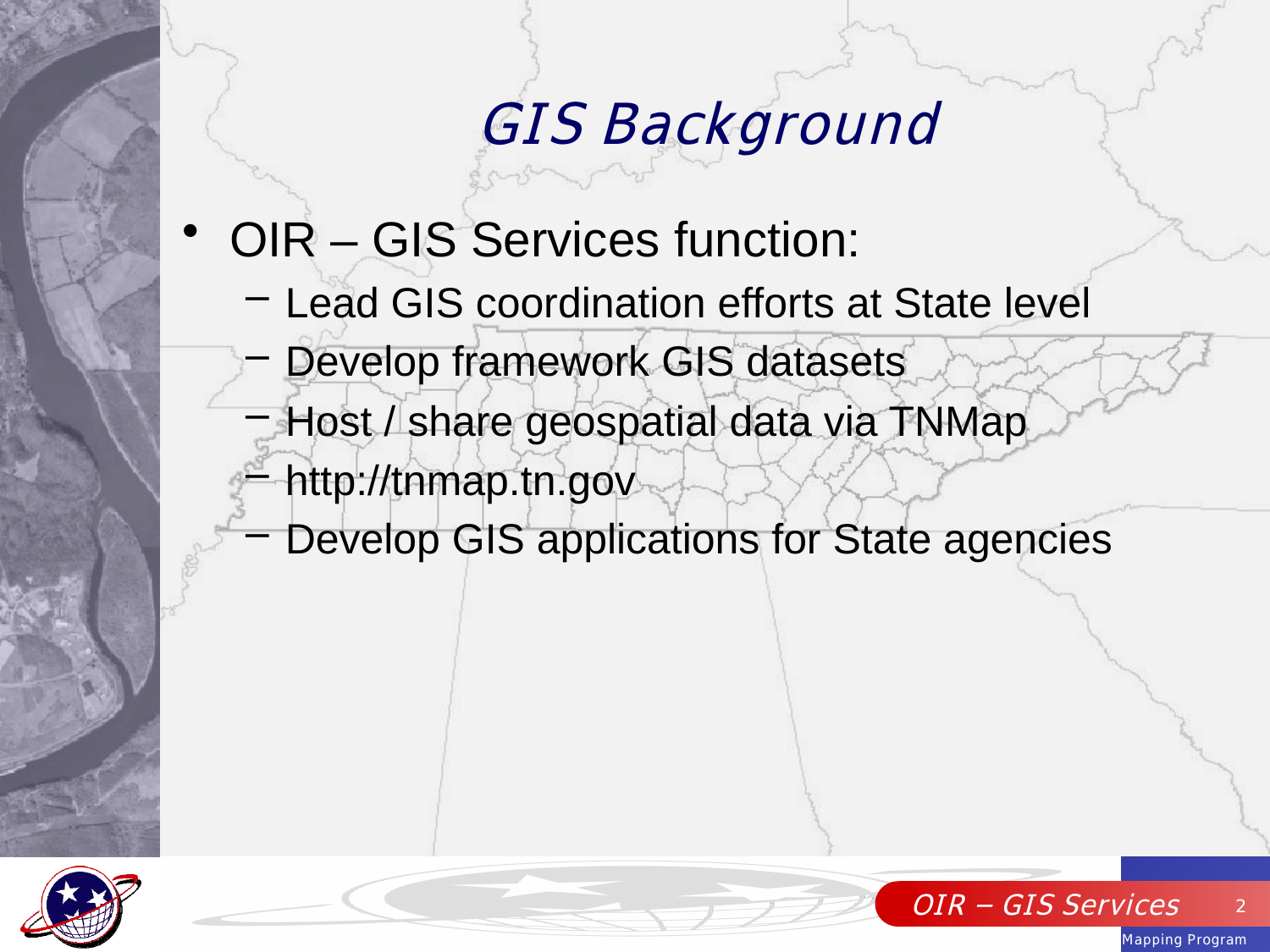

# GIS Background
OIR – GIS Services function:
Lead GIS coordination efforts at State level
Develop framework GIS datasets
Host / share geospatial data via TNMap
http://tnmap.tn.gov
Develop GIS applications for State agencies